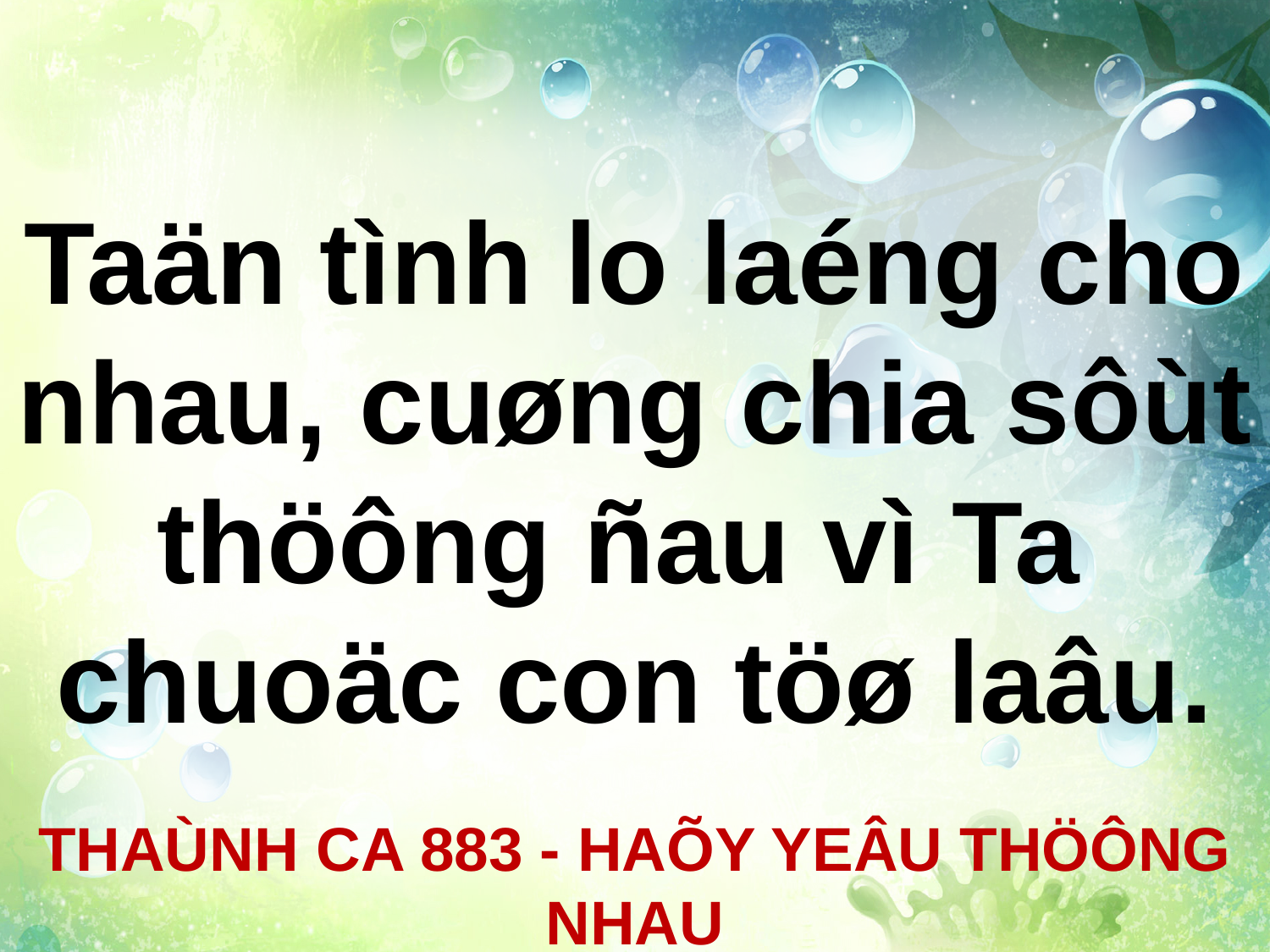

Taän tình lo laéng cho nhau, cuøng chia sôùt thöông ñau vì Ta
chuoäc con töø laâu.
THAÙNH CA 883 - HAÕY YEÂU THÖÔNG NHAU